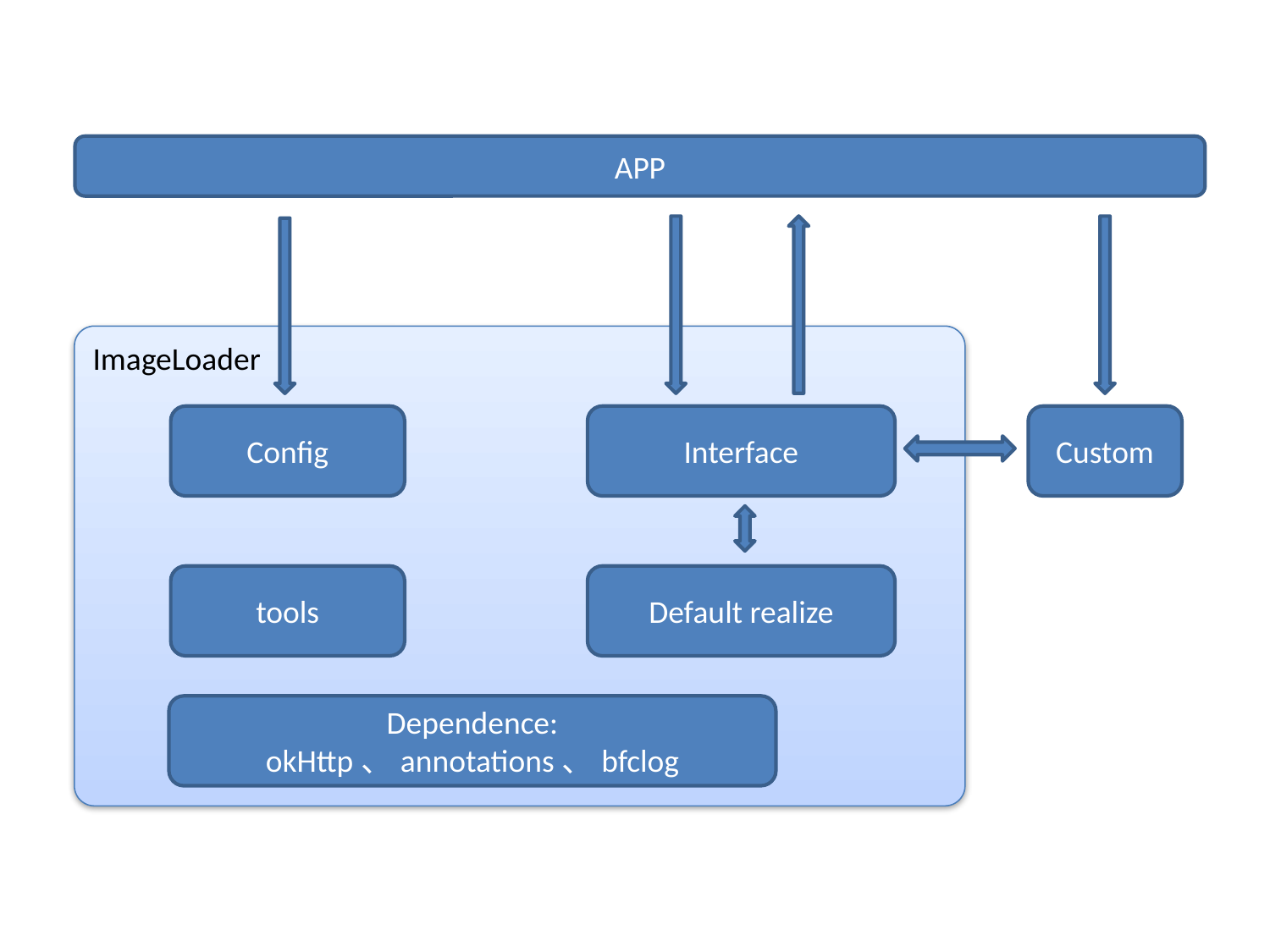

APP

ImageLoader
Config
Interface
Custom

tools
Default realize
Dependence: okHttp、annotations、bfclog